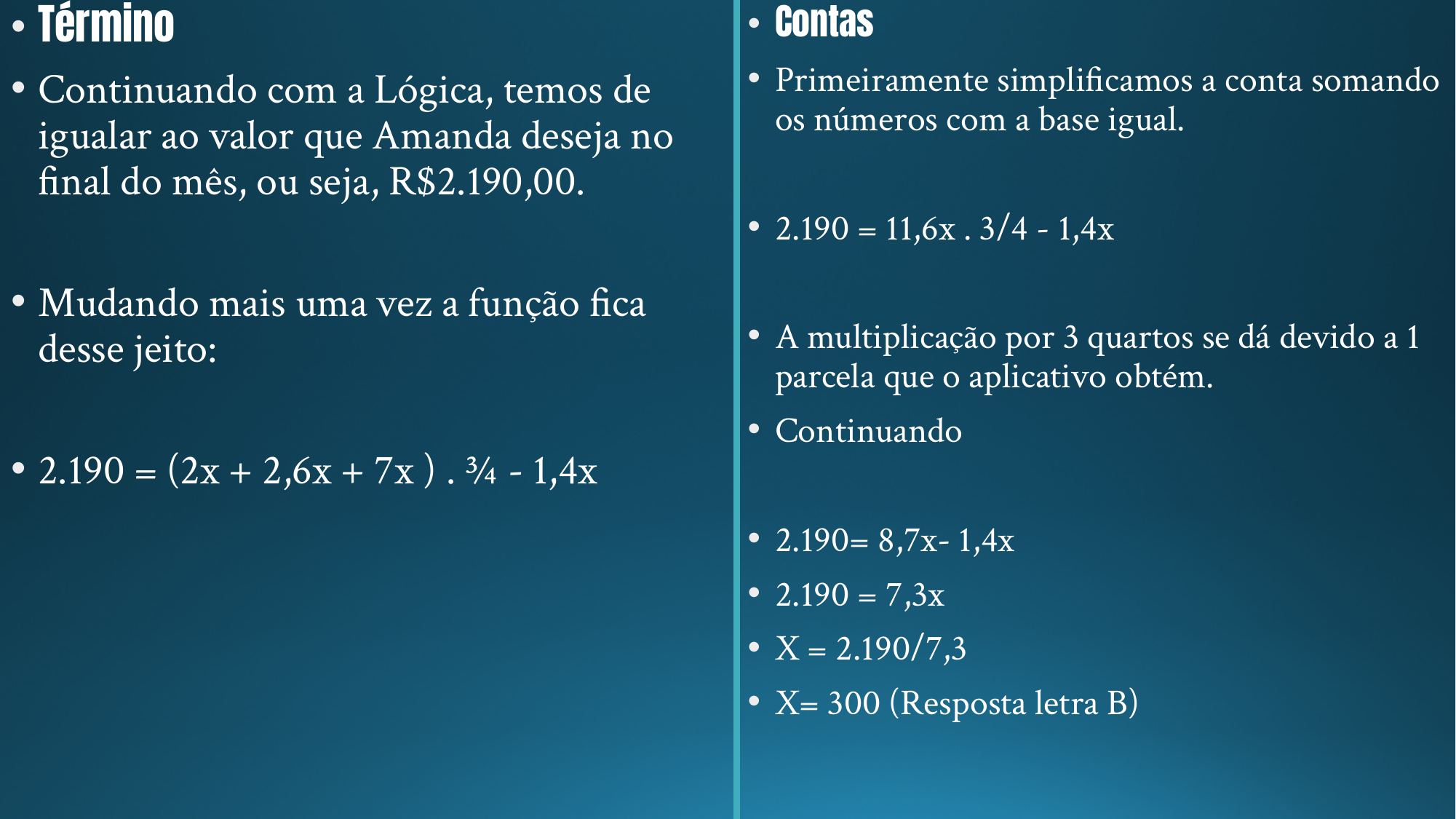

Término
Continuando com a Lógica, temos de igualar ao valor que Amanda deseja no final do mês, ou seja, R$2.190,00.

Mudando mais uma vez a função fica desse jeito:

2.190 = (2x + 2,6x + 7x ) . ¾ - 1,4x

Contas
Primeiramente simplificamos a conta somando os números com a base igual.

2.190 = 11,6x . 3/4 - 1,4x

A multiplicação por 3 quartos se dá devido a 1 parcela que o aplicativo obtém.
Continuando

2.190= 8,7x- 1,4x
2.190 = 7,3x
X = 2.190/7,3
X= 300 (Resposta letra B)